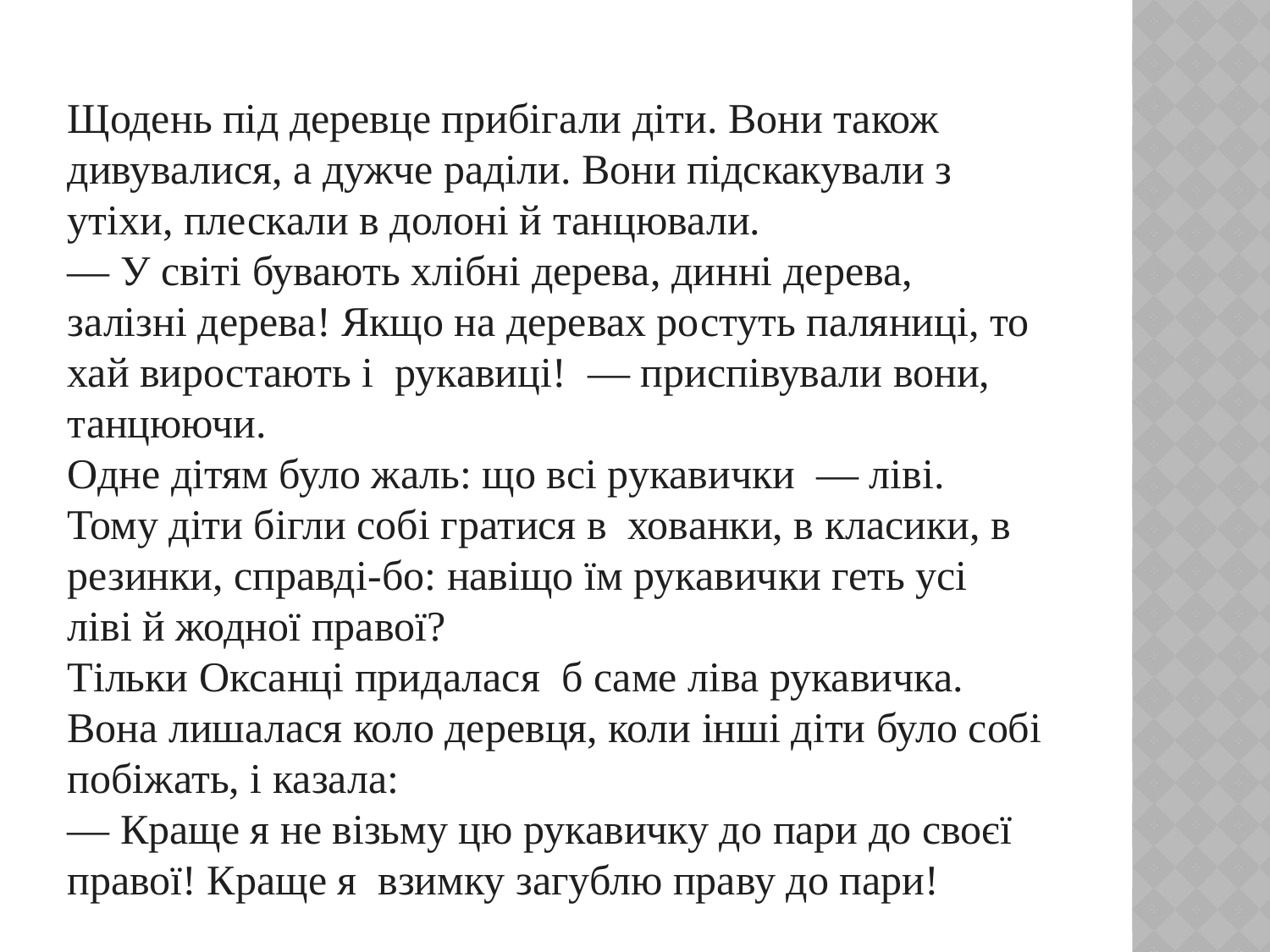

Щодень під деревце прибігали діти. Вони також дивувалися, а дужче раділи. Вони підскакували з утіхи, плескали в долоні й танцювали.
— У світі бувають хлібні дерева, динні дерева, залізні дерева! Якщо на деревах ростуть паляниці, то хай виростають і  рукавиці!  — приспівували вони, танцюючи.
Одне дітям було жаль: що всі рукавички  — ліві. Тому діти бігли собі гратися в  хованки, в класики, в резинки, справді-бо: навіщо їм рукавички геть усі ліві й жодної правої?
Тільки Оксанці придалася  б саме ліва рукавичка. Вона лишалася коло деревця, коли інші діти було собі побіжать, і казала:
— Краще я не візьму цю рукавичку до пари до своєї правої! Краще я  взимку загублю праву до пари!